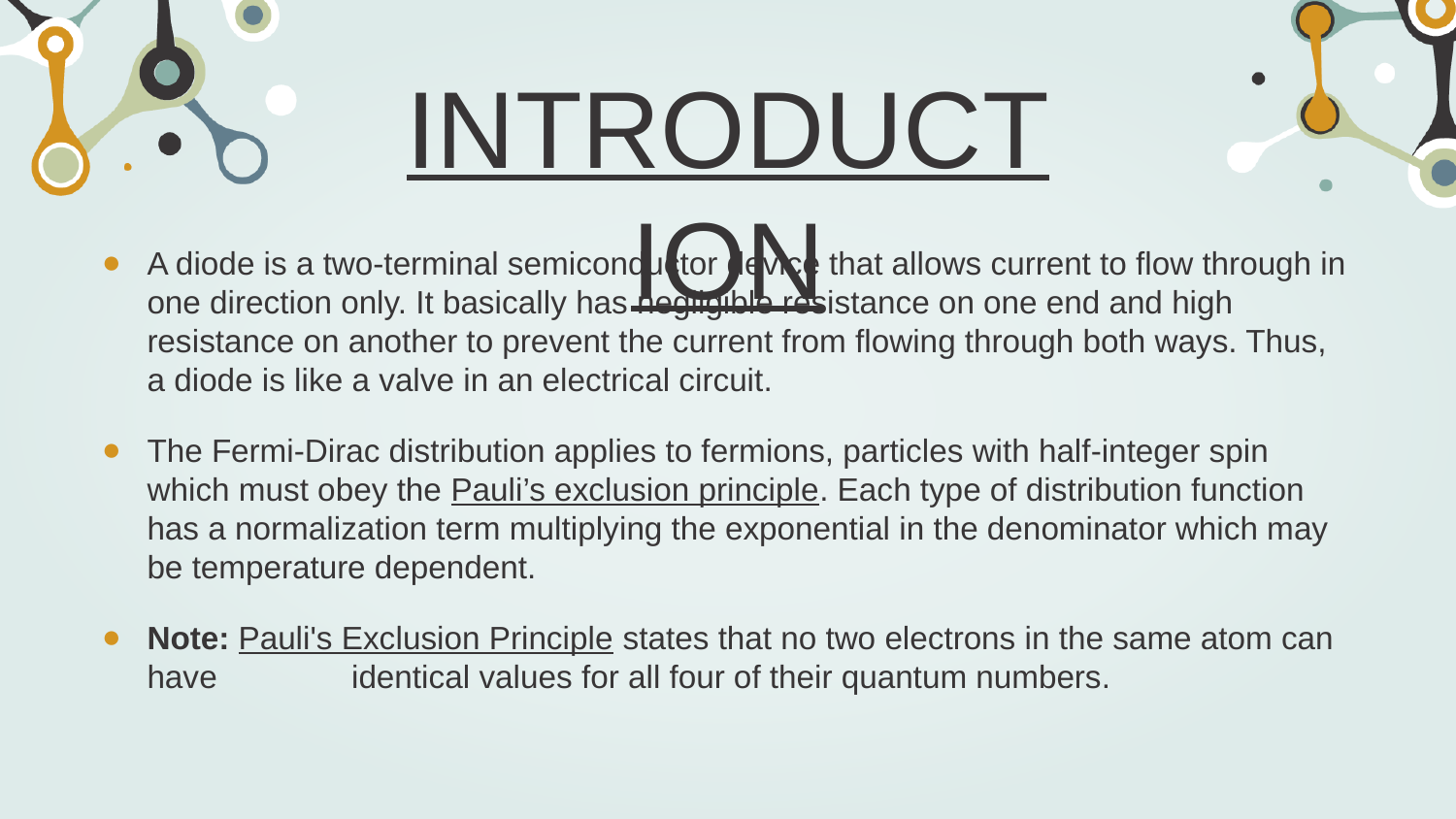

# INTRODUCTION

A diode is a two-terminal semiconductor device that allows current to flow through in one direction only. It basically has negligible resistance on one end and high resistance on another to prevent the current from flowing through both ways. Thus, a diode is like a valve in an electrical circuit.
The Fermi-Dirac distribution applies to fermions, particles with half-integer spin which must obey the Pauli’s exclusion principle. Each type of distribution function has a normalization term multiplying the exponential in the denominator which may be temperature dependent.
Note: Pauli's Exclusion Principle states that no two electrons in the same atom can have               identical values for all four of their quantum numbers.